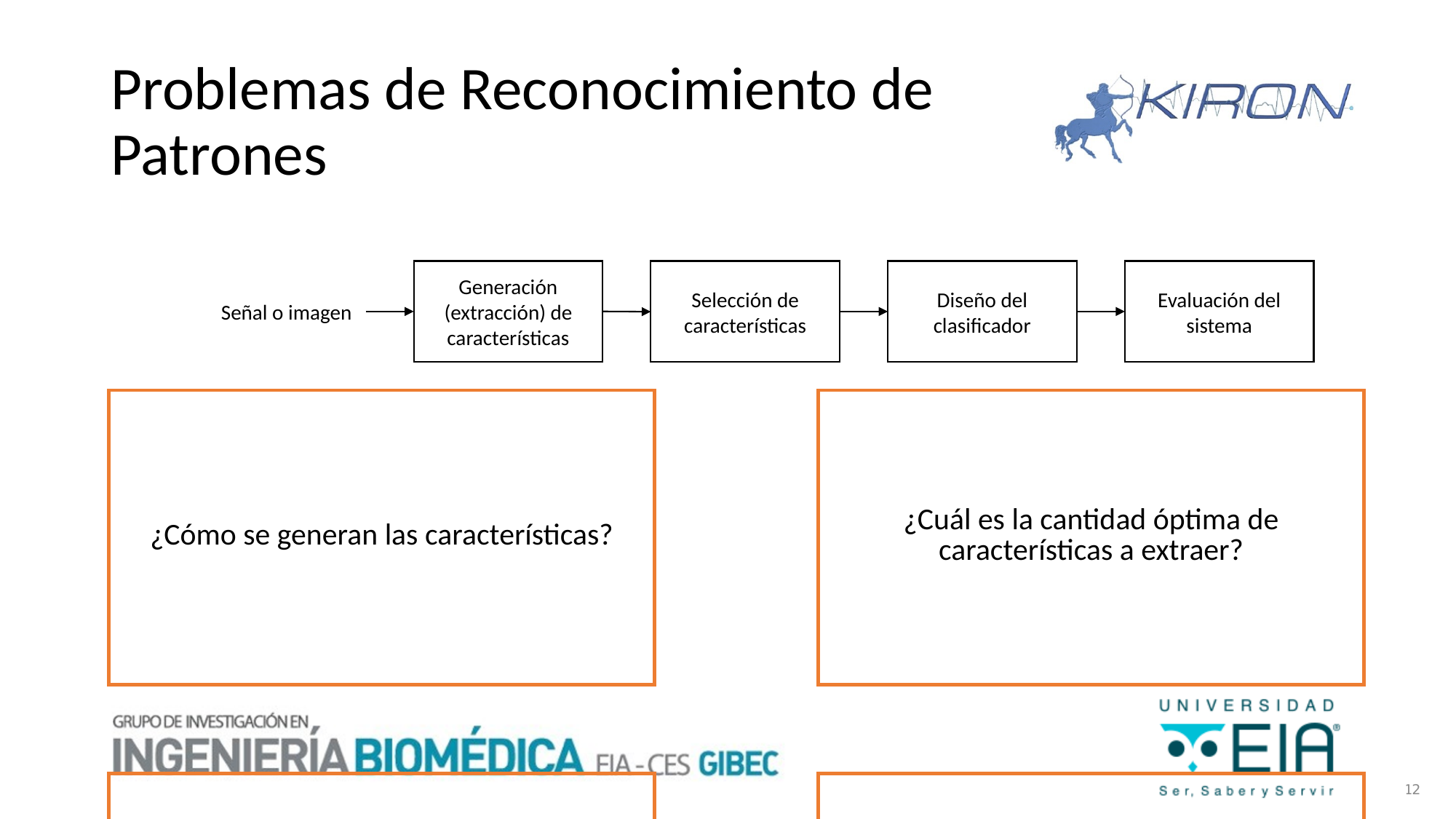

# Problemas de Reconocimiento de Patrones
Generación (extracción) de características
Selección de características
Diseño del clasificador
Evaluación del sistema
Señal o imagen
¿Cómo se generan las características?
¿Cuál es la cantidad óptima de características a extraer?
12